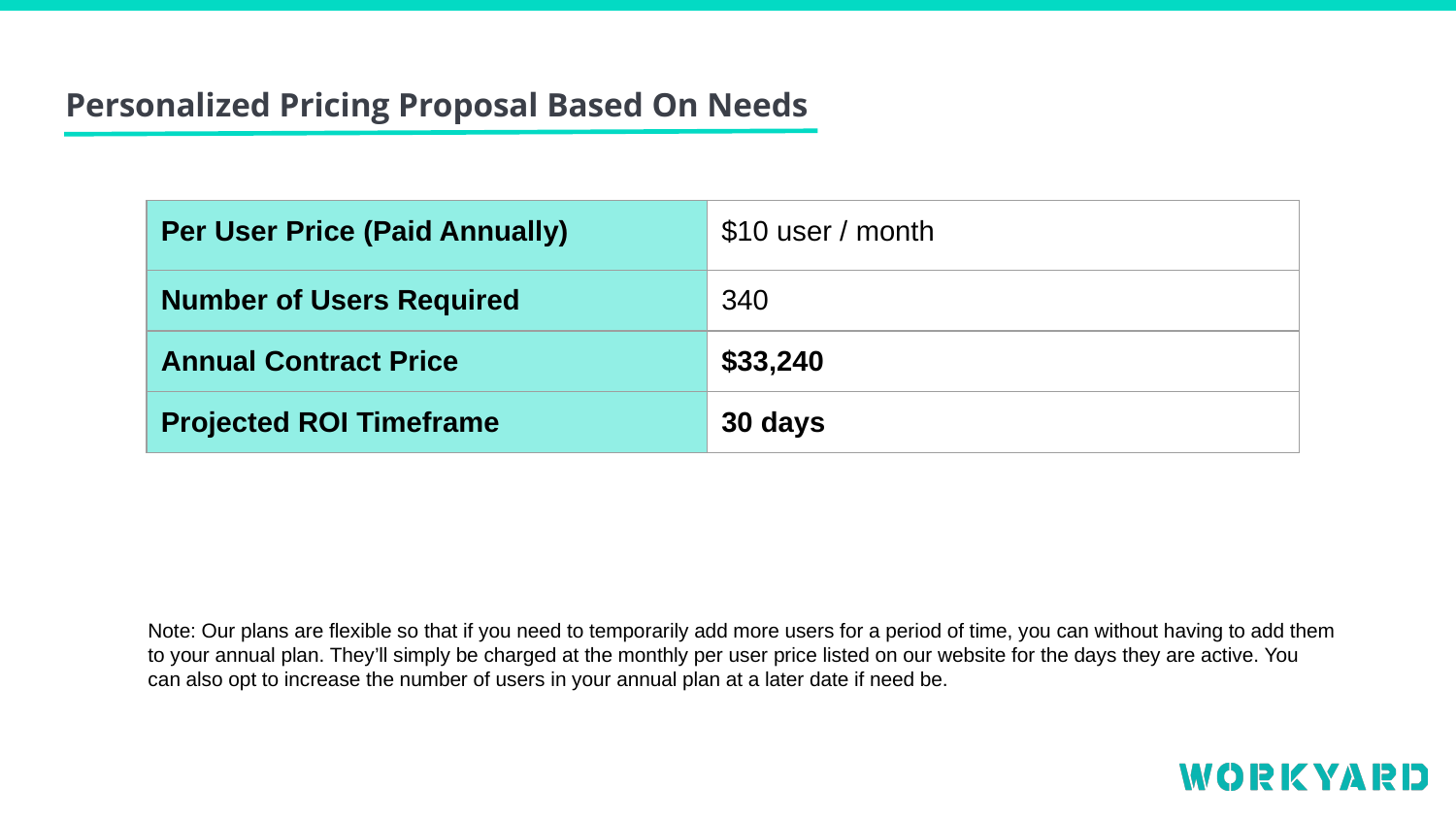

# Personalized Pricing Proposal Based On Needs
| Per User Price (Paid Annually) | $10 user / month |
| --- | --- |
| Number of Users Required | 340 |
| Annual Contract Price | $33,240 |
| Projected ROI Timeframe | 30 days |
Note: Our plans are flexible so that if you need to temporarily add more users for a period of time, you can without having to add them to your annual plan. They’ll simply be charged at the monthly per user price listed on our website for the days they are active. You can also opt to increase the number of users in your annual plan at a later date if need be.